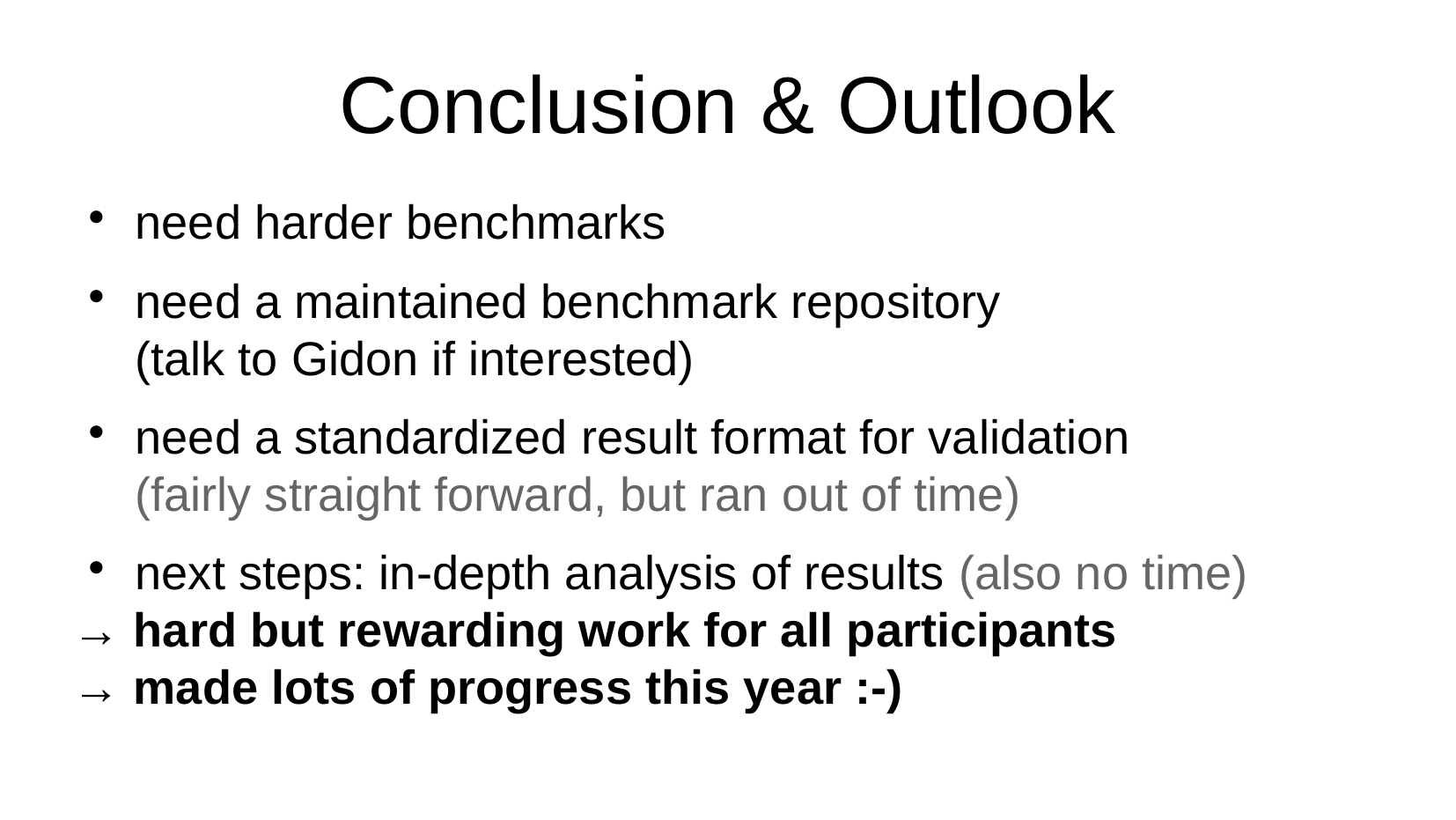

Conclusion & Outlook
need harder benchmarks
need a maintained benchmark repository
(talk to Gidon if interested)
need a standardized result format for validation
(fairly straight forward, but ran out of time)
next steps: in-depth analysis of results (also no time)
→ hard but rewarding work for all participants
→ made lots of progress this year :-)